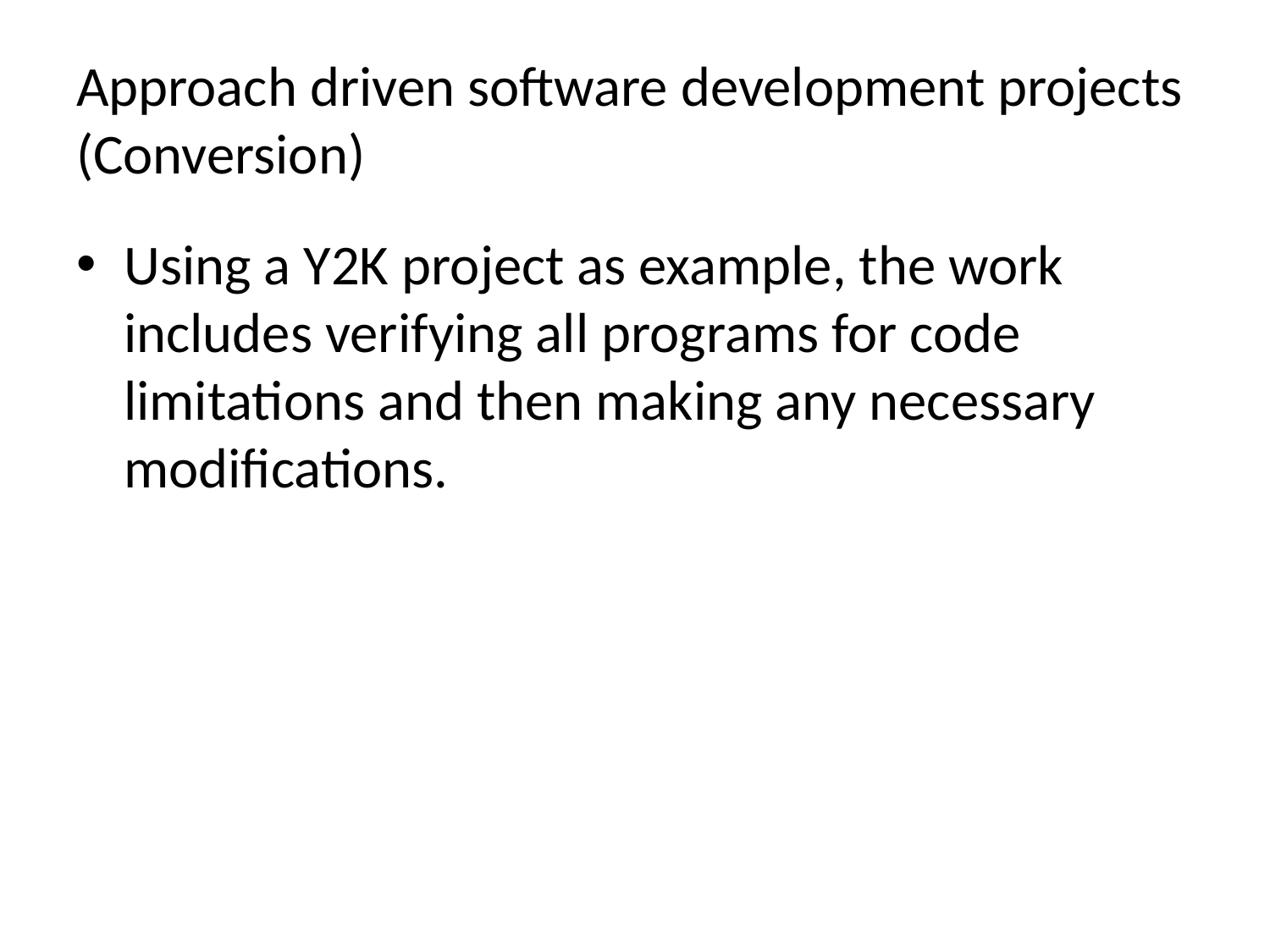

# Approach driven software development projects (Conversion)
Using a Y2K project as example, the work includes verifying all programs for code limitations and then making any necessary modifications.